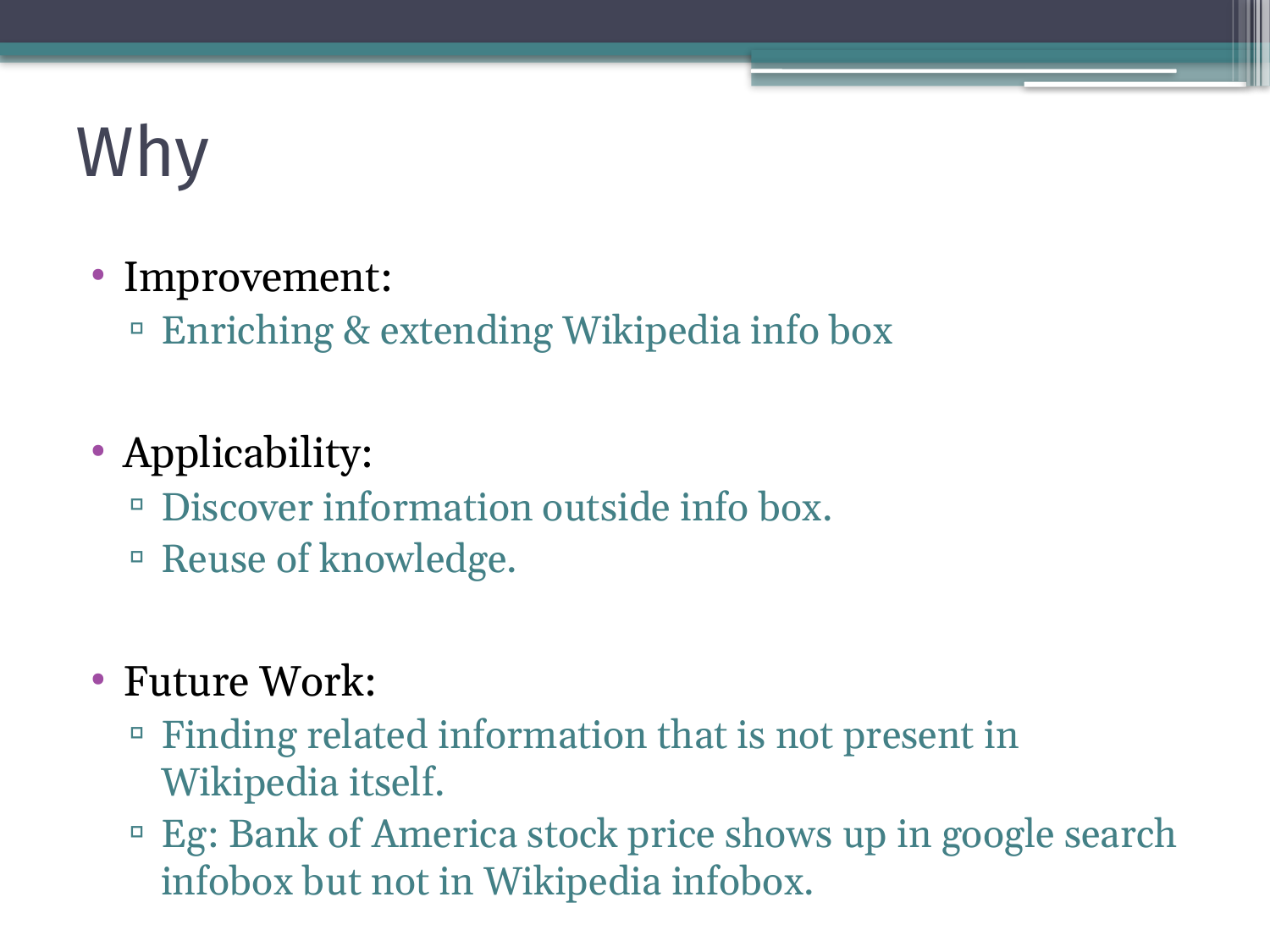

# Why
Improvement:
Enriching & extending Wikipedia info box

Applicability:
Discover information outside info box.
Reuse of knowledge.

Future Work:
Finding related information that is not present in Wikipedia itself.
Eg: Bank of America stock price shows up in google search infobox but not in Wikipedia infobox.